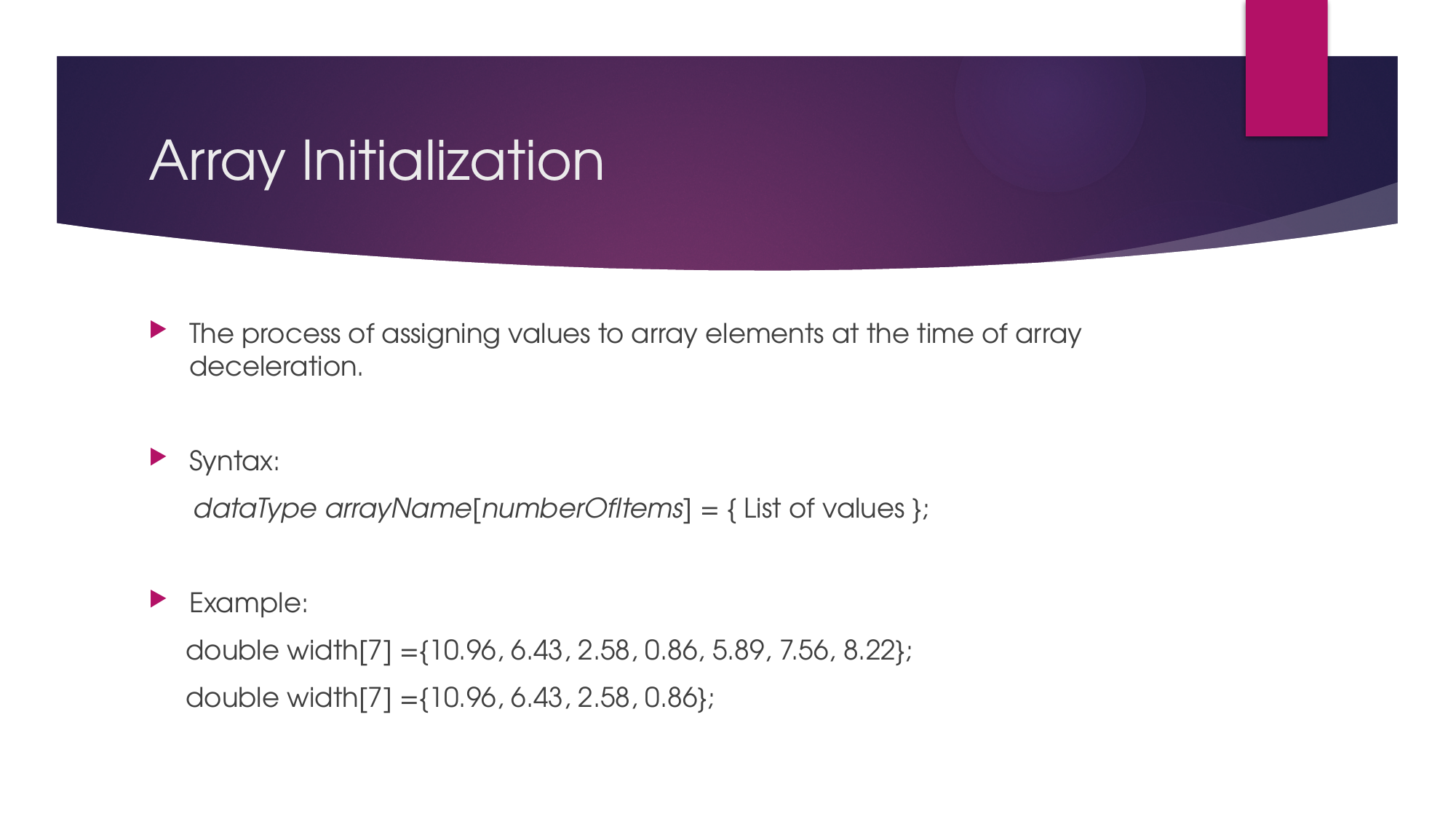

# Array Initialization
The process of assigning values to array elements at the time of array deceleration.

Syntax:
      dataType arrayName[numberOfItems] = { List of values };

Example:
     double width[7] ={10.96, 6.43, 2.58, 0.86, 5.89, 7.56, 8.22};
     double width[7] ={10.96, 6.43, 2.58, 0.86};